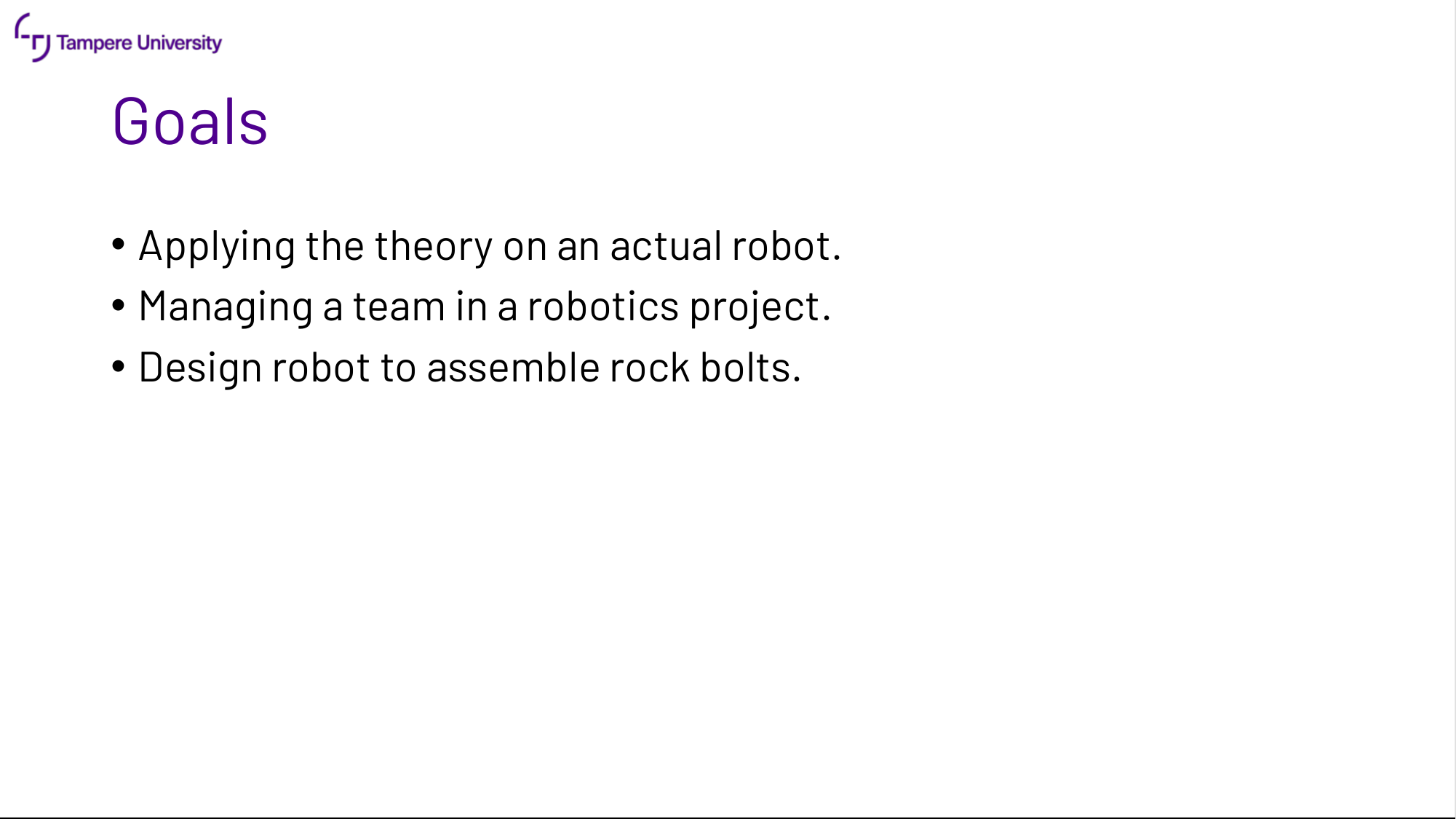

# Goals
Applying the theory on an actual robot.
Managing a team in a robotics project.
Design robot to assemble rock bolts.